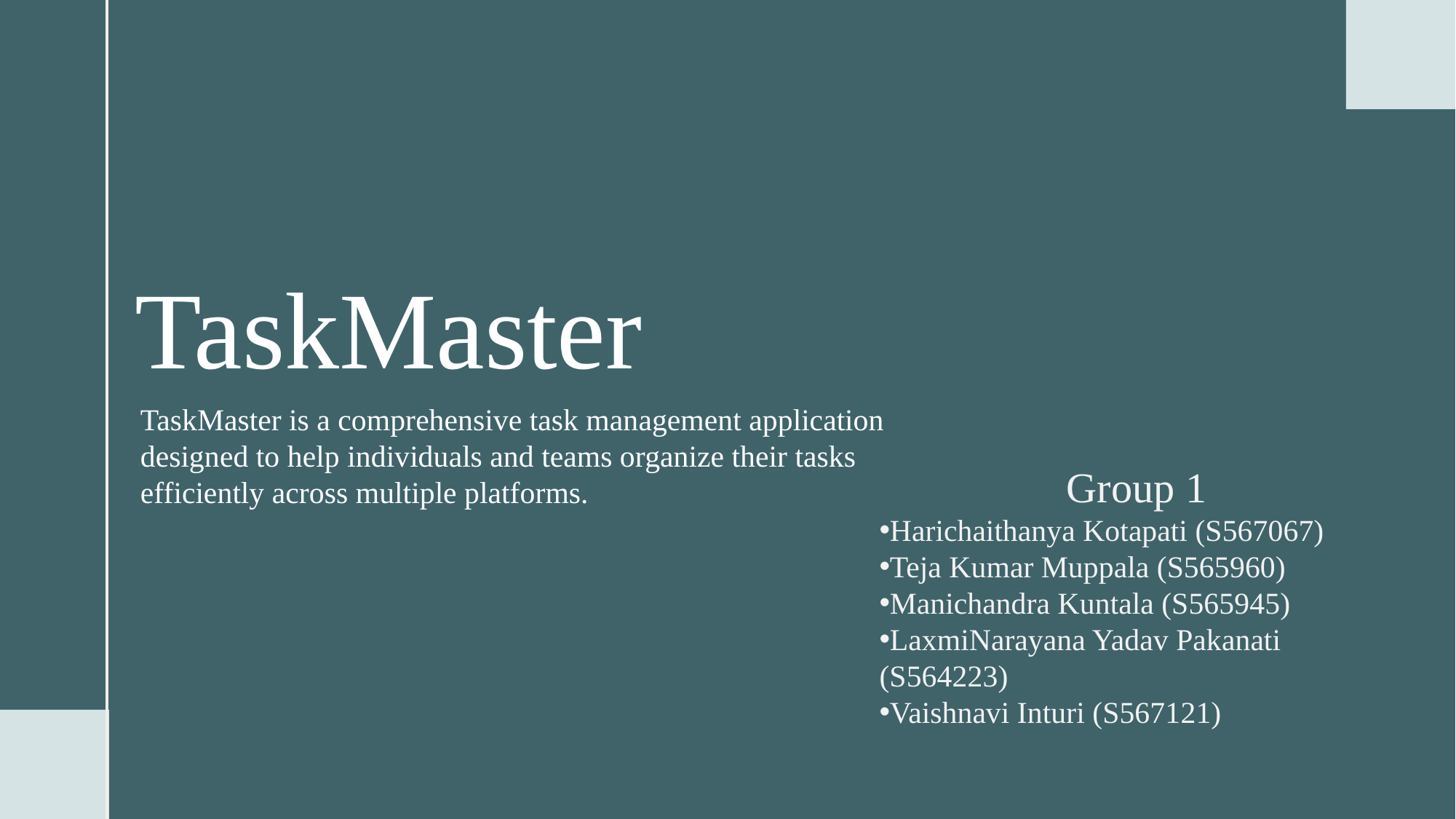

# TaskMaster
TaskMaster is a comprehensive task management application designed to help individuals and teams organize their tasks efficiently across multiple platforms.
Group 1
Harichaithanya Kotapati (S567067)
Teja Kumar Muppala (S565960)
Manichandra Kuntala (S565945)
LaxmiNarayana Yadav Pakanati (S564223)
Vaishnavi Inturi (S567121)